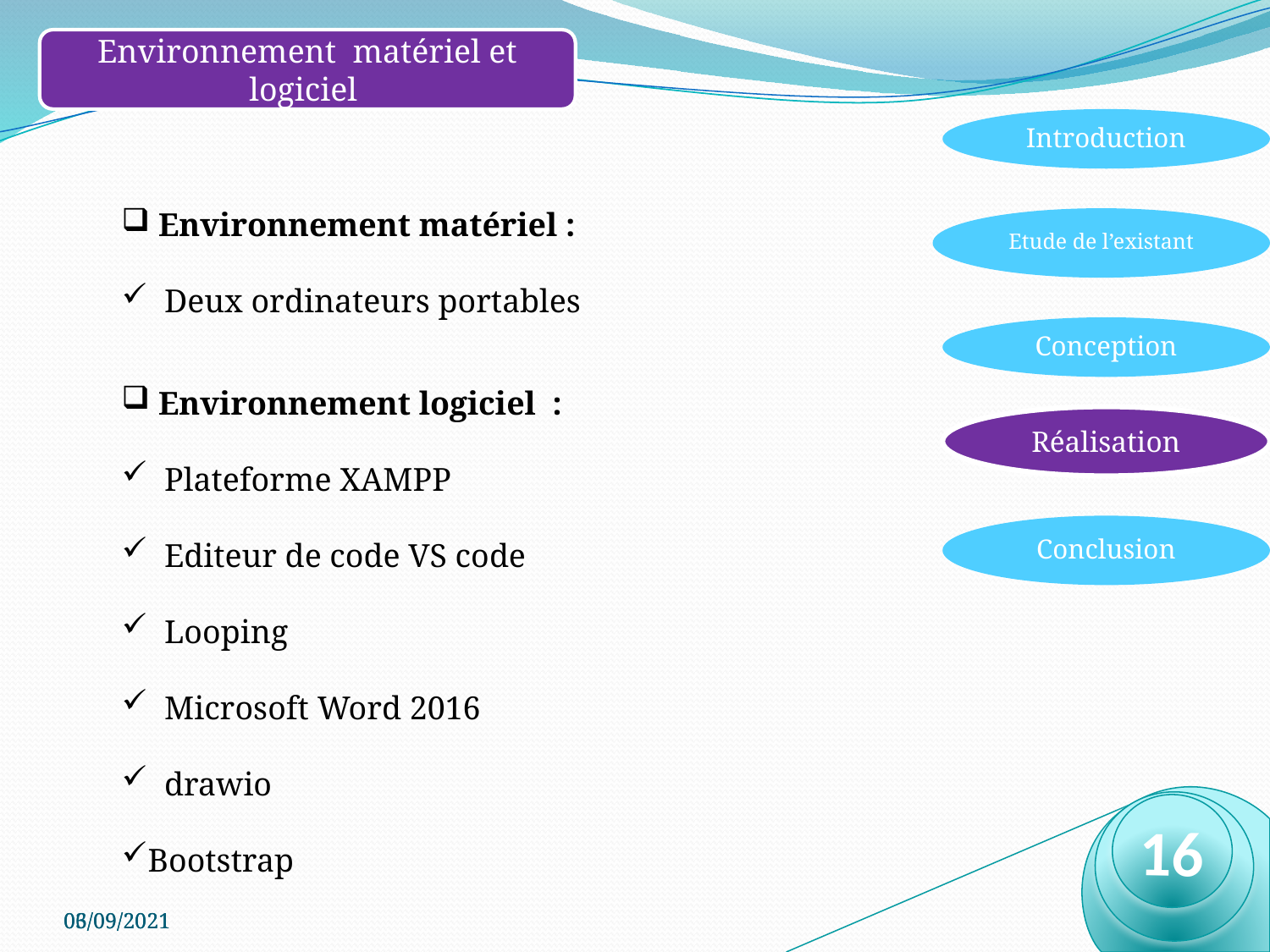

Environnement  matériel et logiciel
Introduction
 Environnement matériel :

  Deux ordinateurs portables
Etude de l’existant
Conception
 Environnement logiciel  :

  Plateforme XAMPP

  Editeur de code VS code

  Looping

  Microsoft Word 2016

  drawio

Bootstrap

Réalisation
Conclusion

16
06/09/2021
03/09/2021